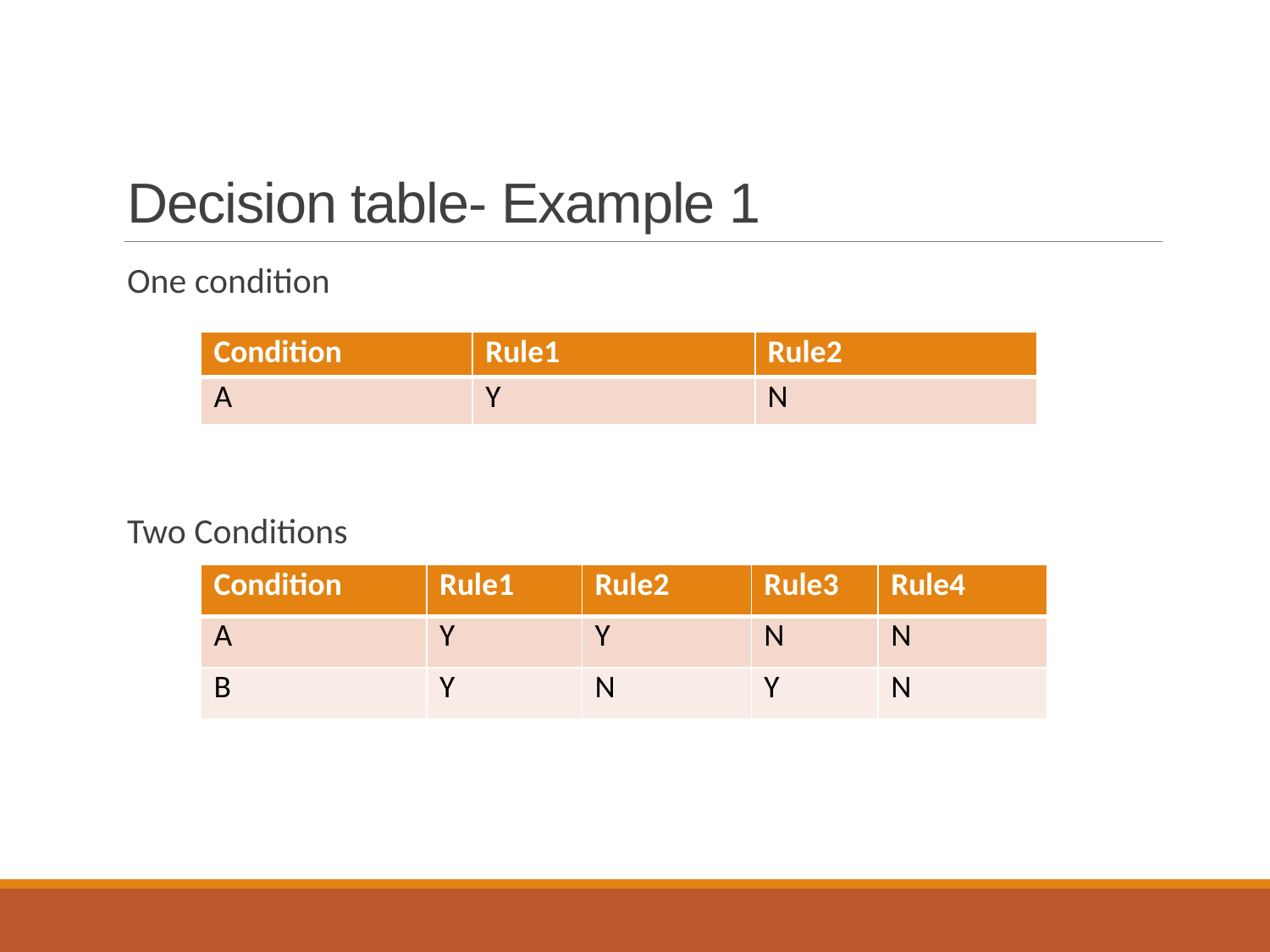

# Decision table- Example 1
One condition

Two Conditions

| Condition | Rule1 | Rule2 |
| --- | --- | --- |
| A | Y | N |
| Condition | Rule1 | Rule2 | Rule3 | Rule4 |
| --- | --- | --- | --- | --- |
| A | Y | Y | N | N |
| B | Y | N | Y | N |